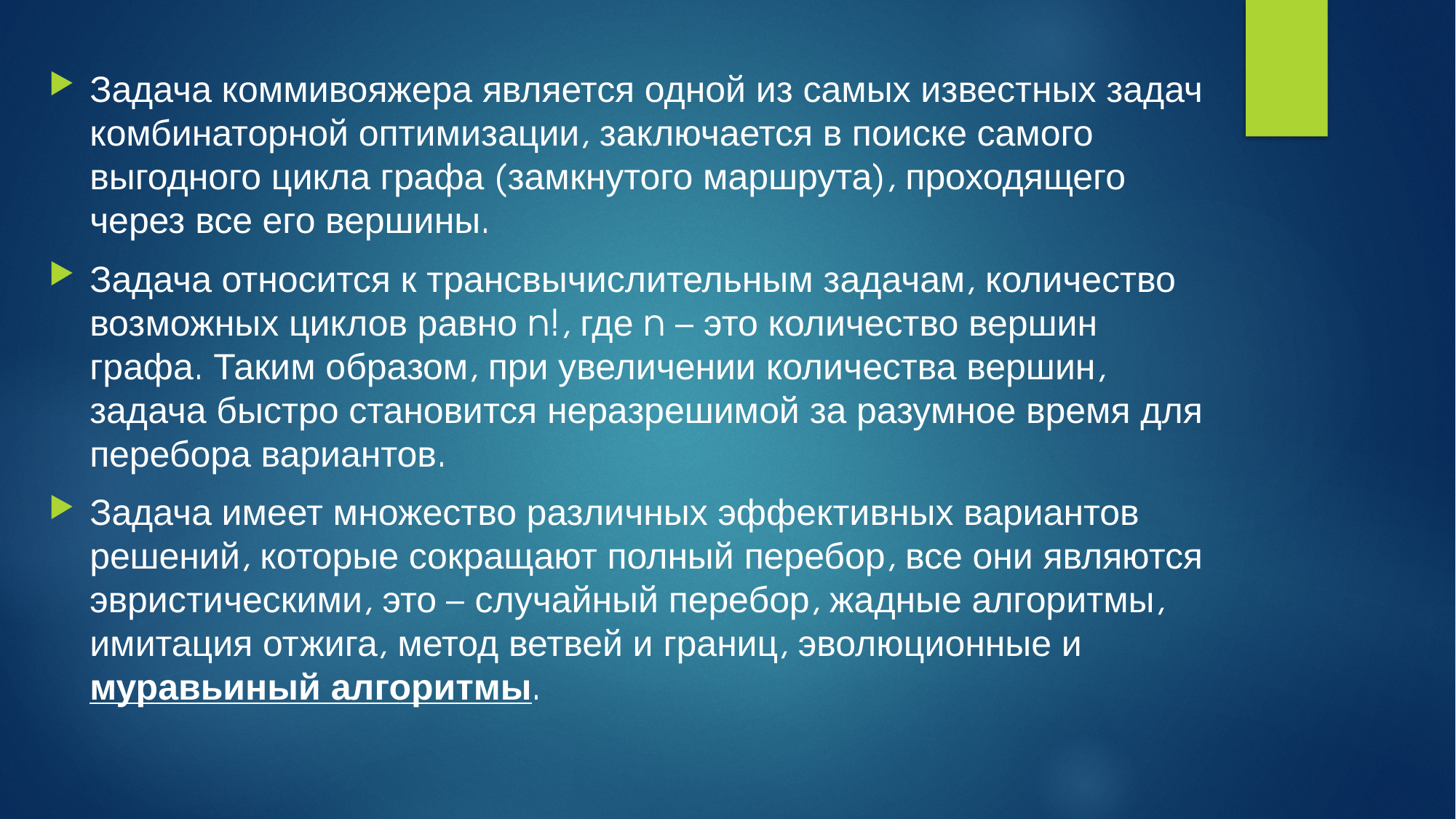

Задача коммивояжера является одной из самых известных задач комбинаторной оптимизации, заключается в поиске самого выгодного цикла графа (замкнутого маршрута), проходящего через все его вершины.
Задача относится к трансвычислительным задачам, количество возможных циклов равно n!, где n – это количество вершин графа. Таким образом, при увеличении количества вершин, задача быстро становится неразрешимой за разумное время для перебора вариантов.
Задача имеет множество различных эффективных вариантов решений, которые сокращают полный перебор, все они являются эвристическими, это – случайный перебор, жадные алгоритмы, имитация отжига, метод ветвей и границ, эволюционные и муравьиный алгоритмы.